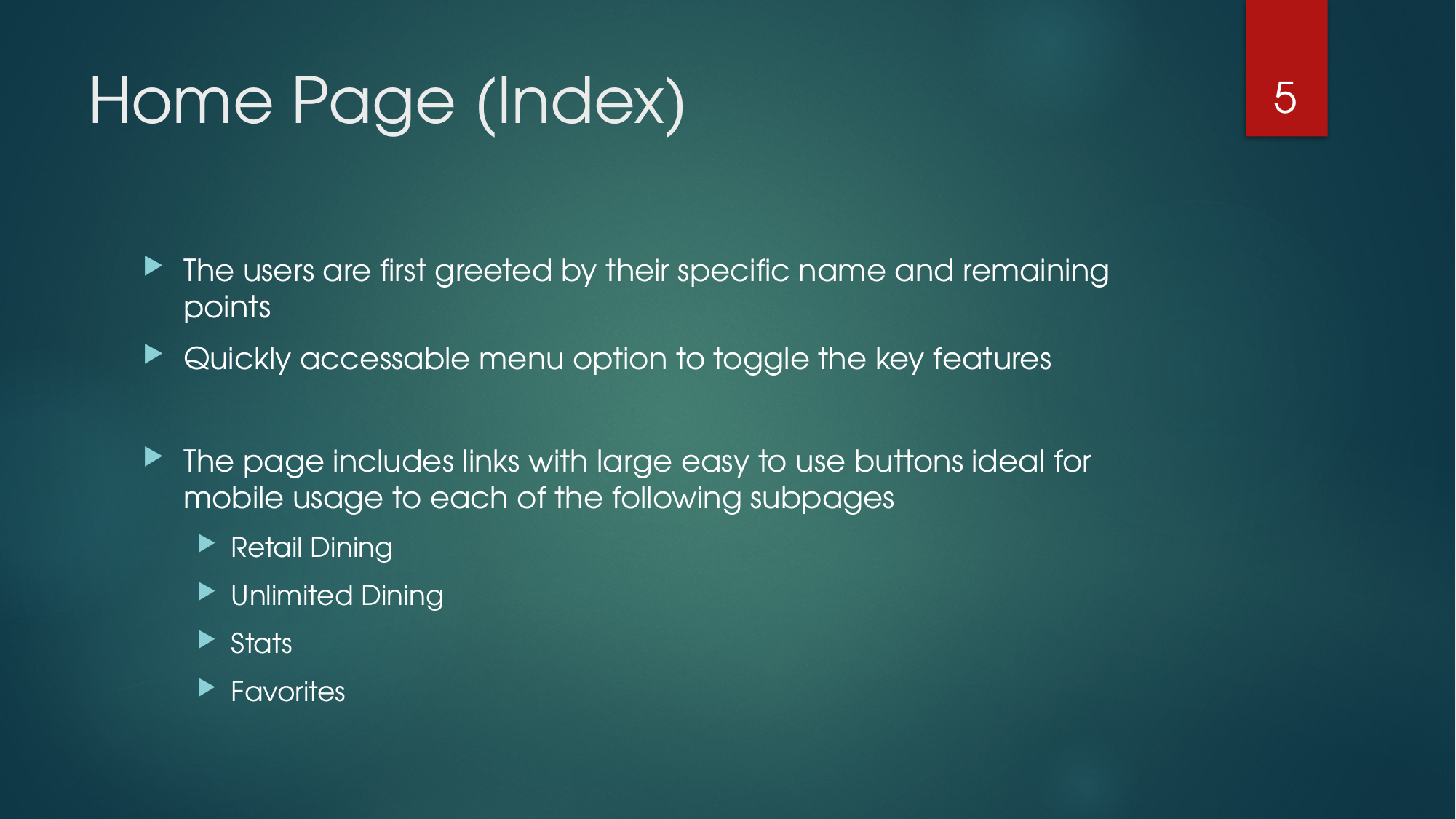

5
# Home Page (Index)
The users are first greeted by their specific name and remaining points
Quickly accessable menu option to toggle the key features

The page includes links with large easy to use buttons ideal for mobile usage to each of the following subpages
Retail Dining
Unlimited Dining
Stats
Favorites